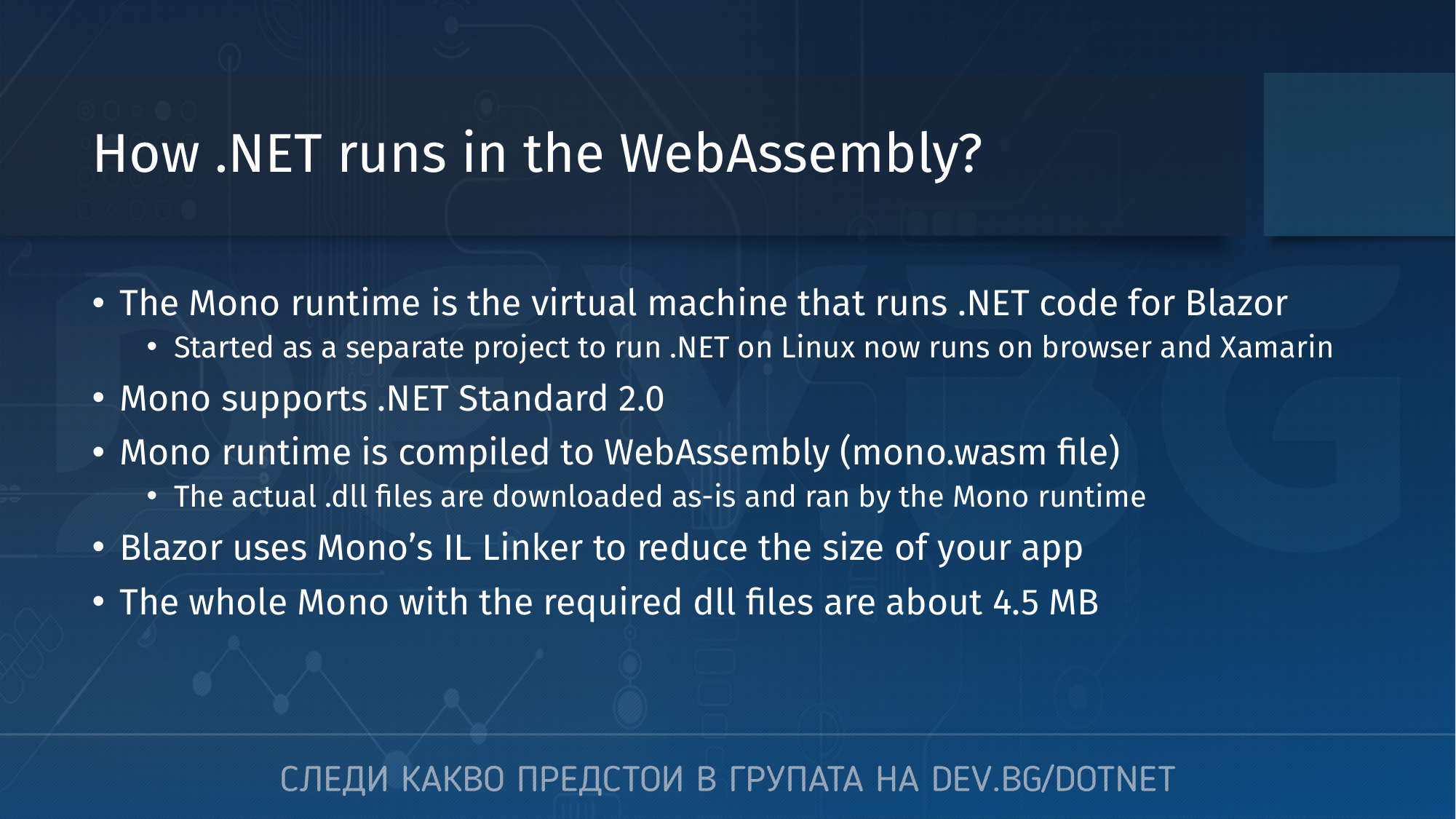

# How .NET runs in the WebAssembly?
The Mono runtime is the virtual machine that runs .NET code for Blazor
Started as a separate project to run .NET on Linux now runs on browser and Xamarin
Mono supports .NET Standard 2.0
Mono runtime is compiled to WebAssembly (mono.wasm file)
The actual .dll files are downloaded as-is and ran by the Mono runtime
Blazor uses Mono’s IL Linker to reduce the size of your app
The whole Mono with the required dll files are about 4.5 MB